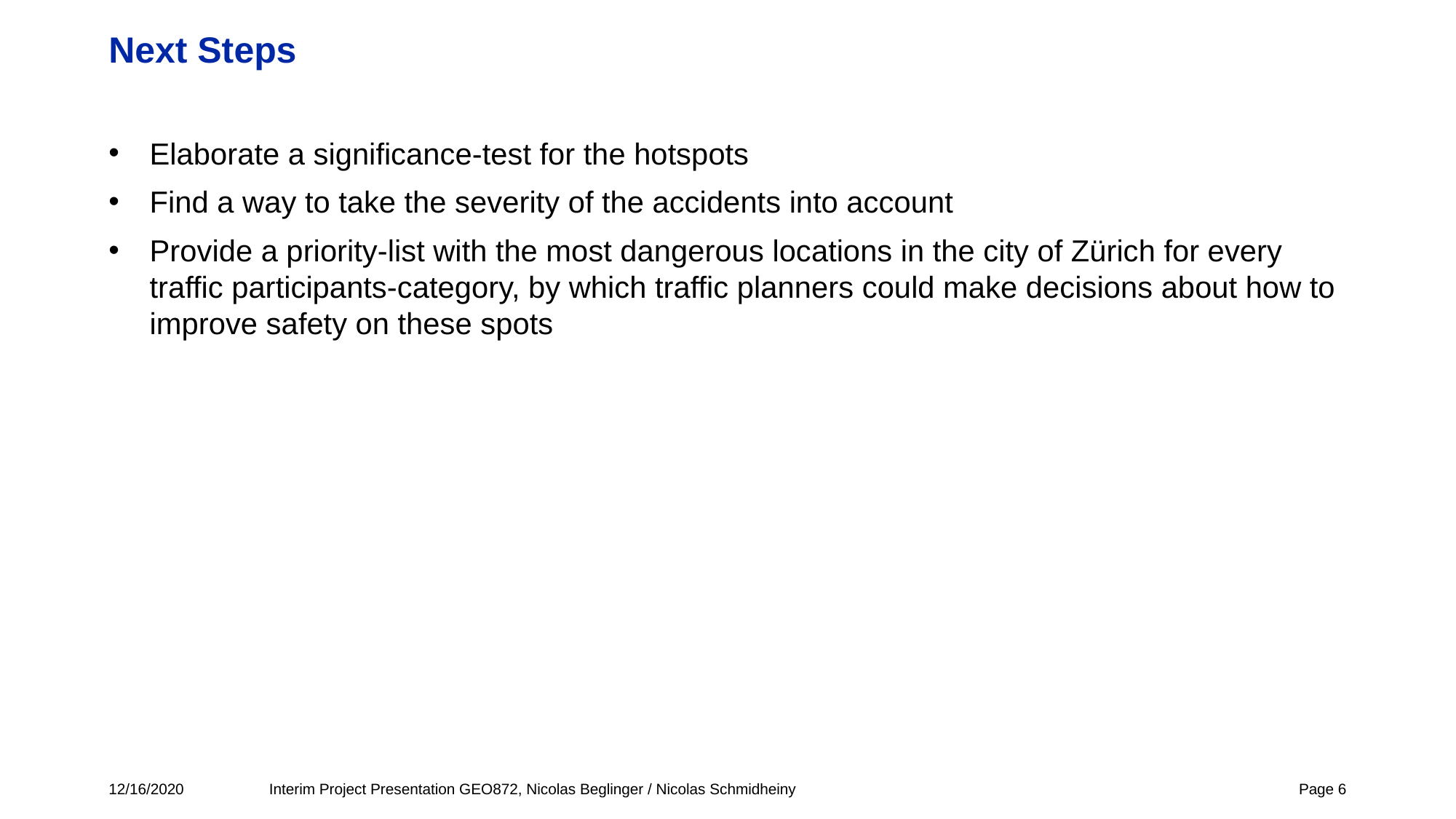

# Next Steps
Elaborate a significance-test for the hotspots
Find a way to take the severity of the accidents into account
Provide a priority-list with the most dangerous locations in the city of Zürich for every traffic participants-category, by which traffic planners could make decisions about how to improve safety on these spots

12/16/2020
Interim Project Presentation GEO872, Nicolas Beglinger / Nicolas Schmidheiny
Page 6